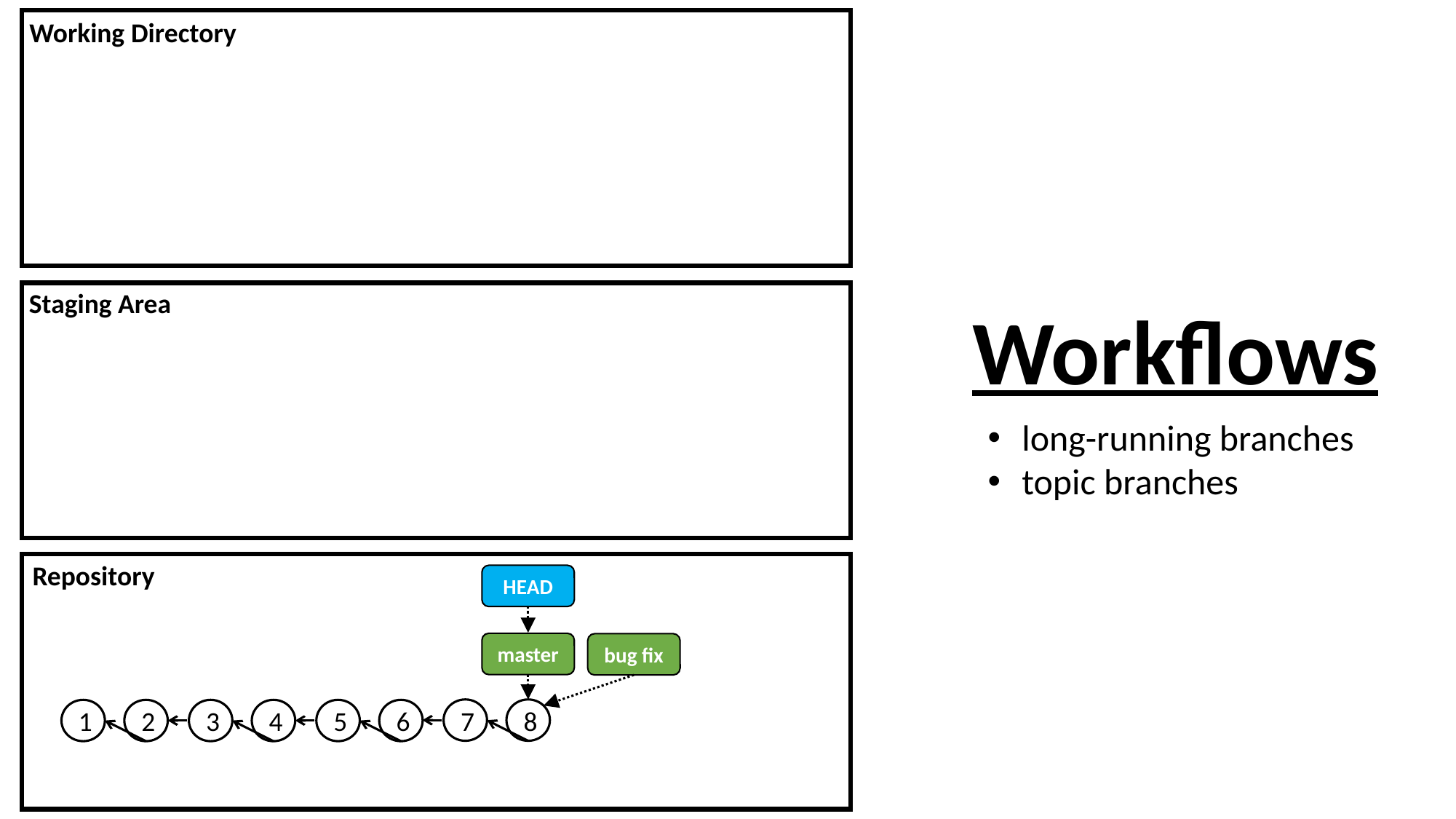

Working Directory

Staging Area

Workflows
long-running branches
topic branches
Repository

HEAD
master
bug fix
7
8
1
2
3
4
5
6